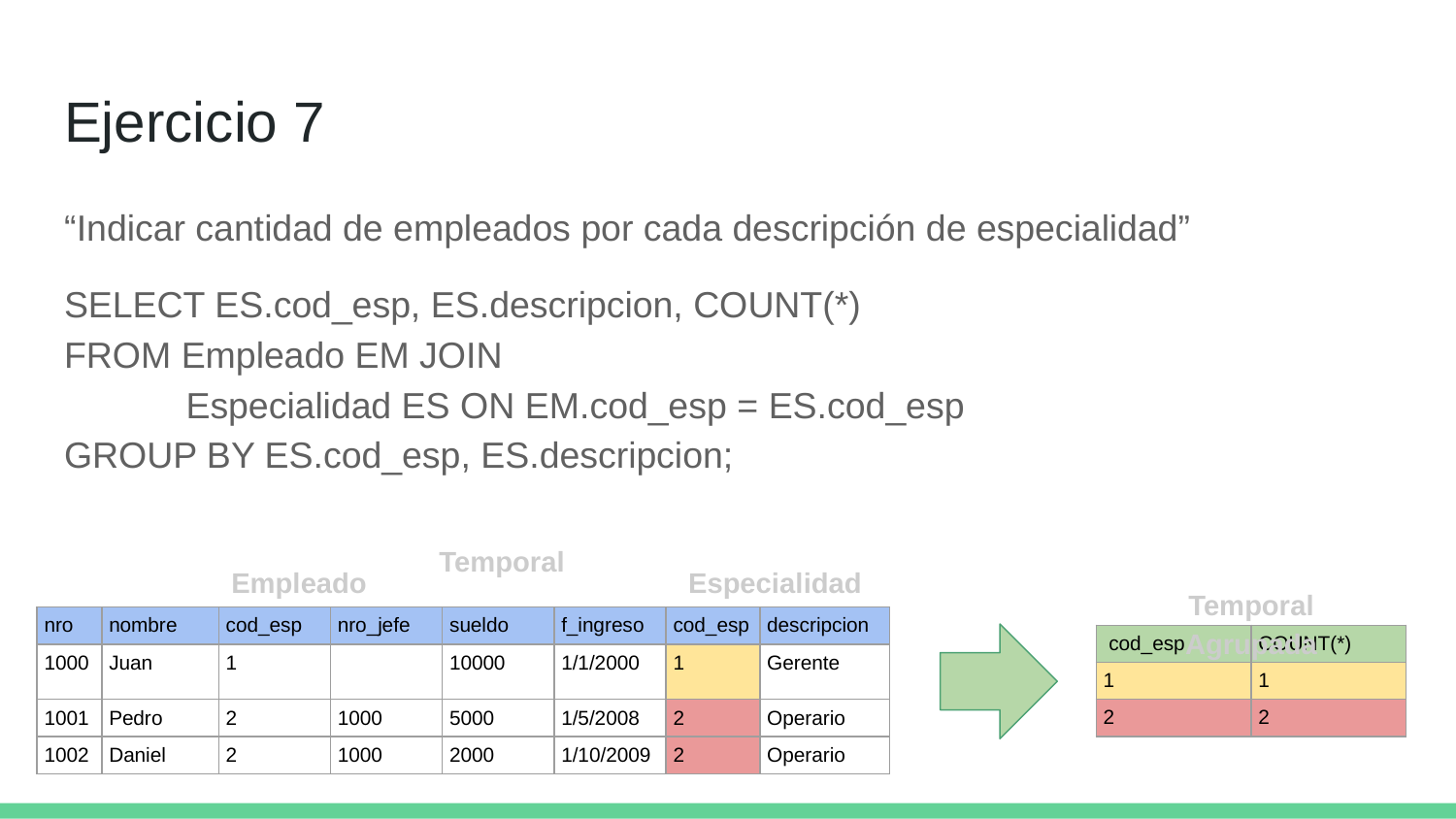

# Ejercicio 7
“Indicar cantidad de empleados por cada descripción de especialidad”
SELECT ES.cod_esp, ES.descripcion, COUNT(*)
FROM Empleado EM JOIN
            Especialidad ES ON EM.cod_esp = ES.cod_esp
GROUP BY ES.cod_esp, ES.descripcion;
Temporal
Empleado
Especialidad
Temporal Agrupada
| nro | nombre | cod\_esp | nro\_jefe | sueldo | f\_ingreso | cod\_esp | descripcion |
| --- | --- | --- | --- | --- | --- | --- | --- |
| 1000 | Juan | 1 |  | 10000 | 1/1/2000 | 1 | Gerente |
| 1001 | Pedro | 2 | 1000 | 5000 | 1/5/2008 | 2 | Operario |
| 1002 | Daniel | 2 | 1000 | 2000 | 1/10/2009 | 2 | Operario |

| cod\_esp | COUNT(\*) |
| --- | --- |
| 1 | 1 |
| 2 | 2 |